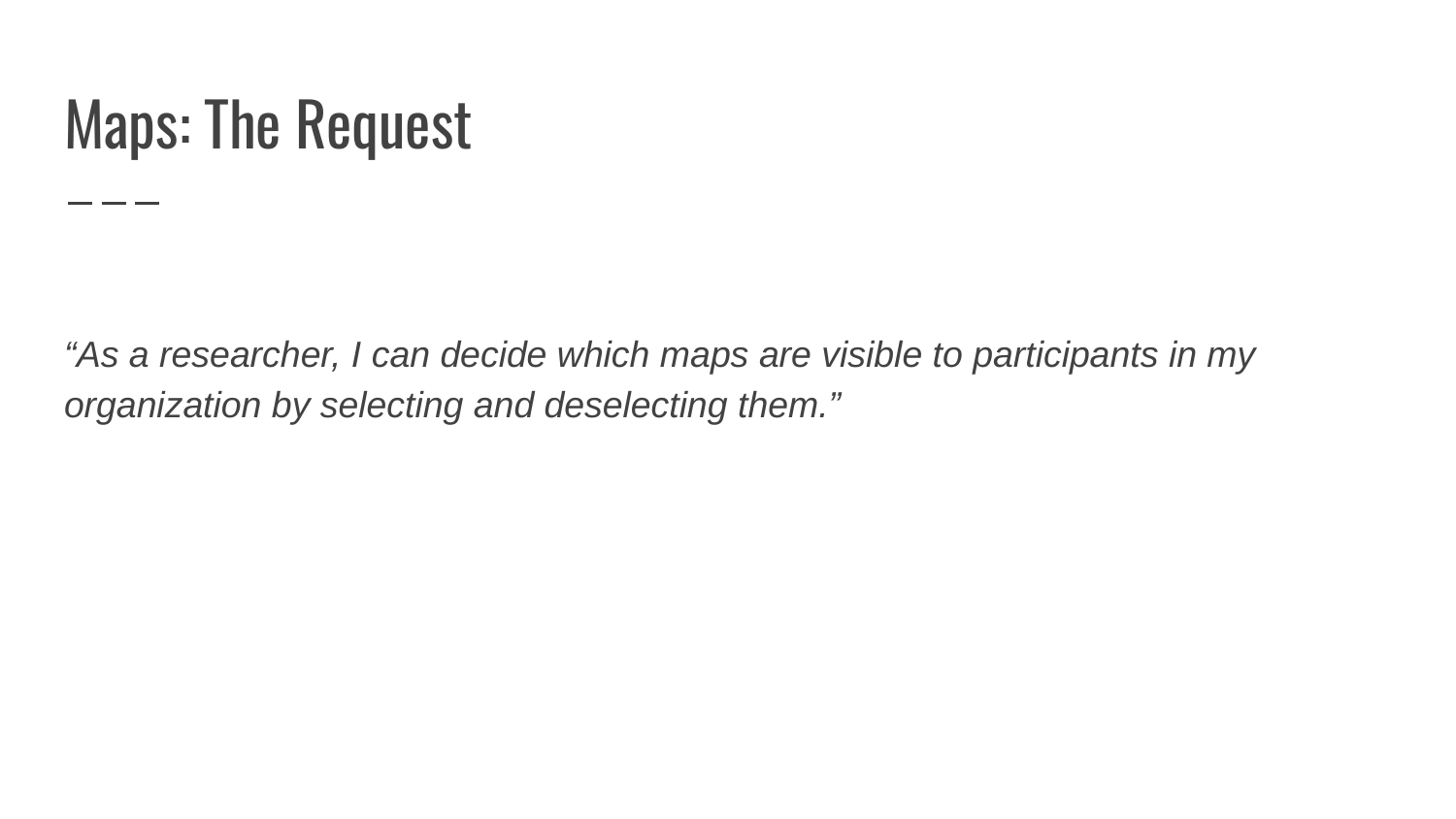

# Maps: The Request

“As a researcher, I can decide which maps are visible to participants in my organization by selecting and deselecting them.”